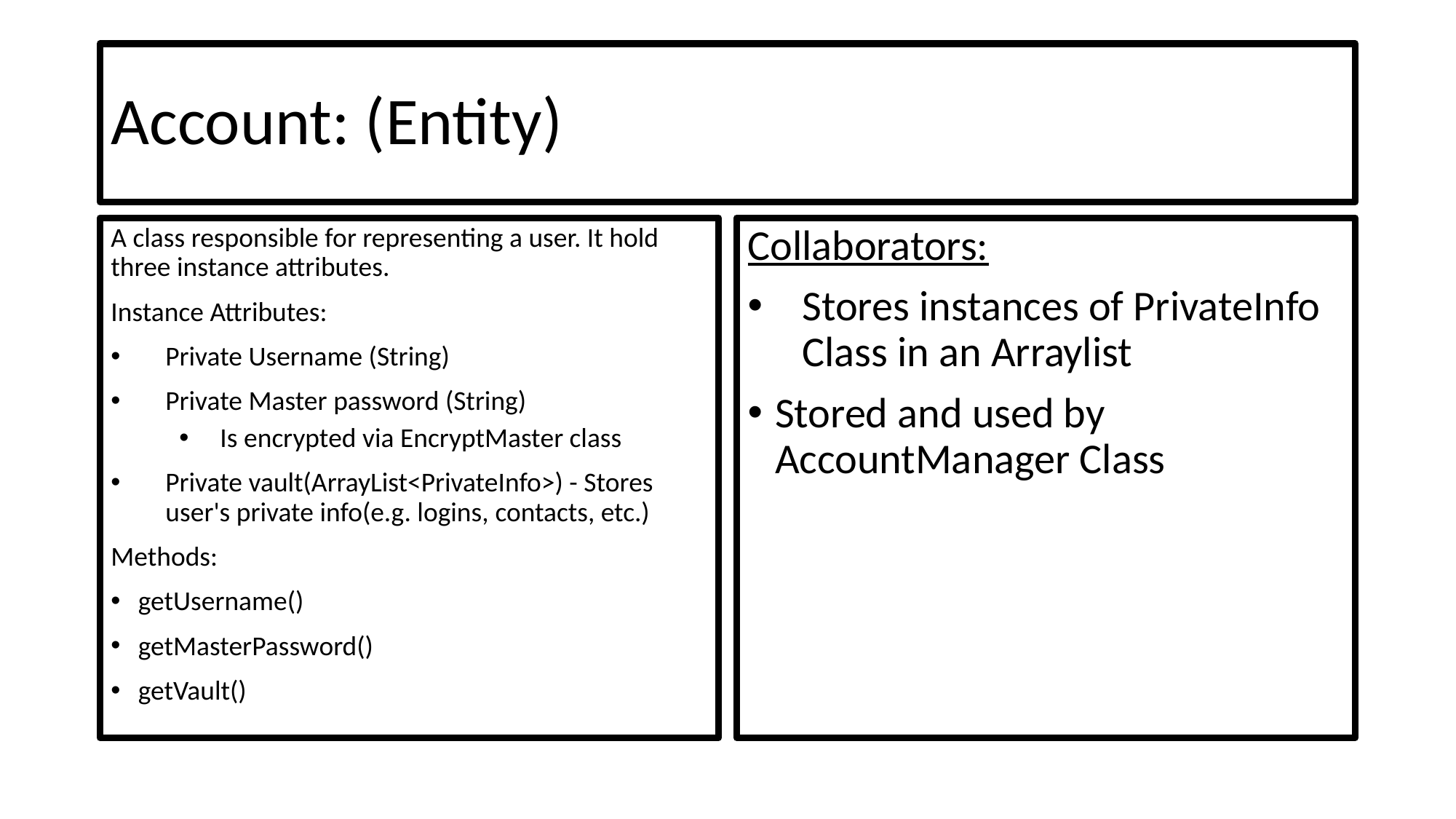

# Account: (Entity)
A class responsible for representing a user. It hold three instance attributes.
Instance Attributes:
Private Username (String)
Private Master password (String)
Is encrypted via EncryptMaster class
Private vault(ArrayList<PrivateInfo>) - Stores user's private info(e.g. logins, contacts, etc.)
Methods:
getUsername()
getMasterPassword()
getVault()

Collaborators:
Stores instances of PrivateInfo Class in an Arraylist
Stored and used by AccountManager Class